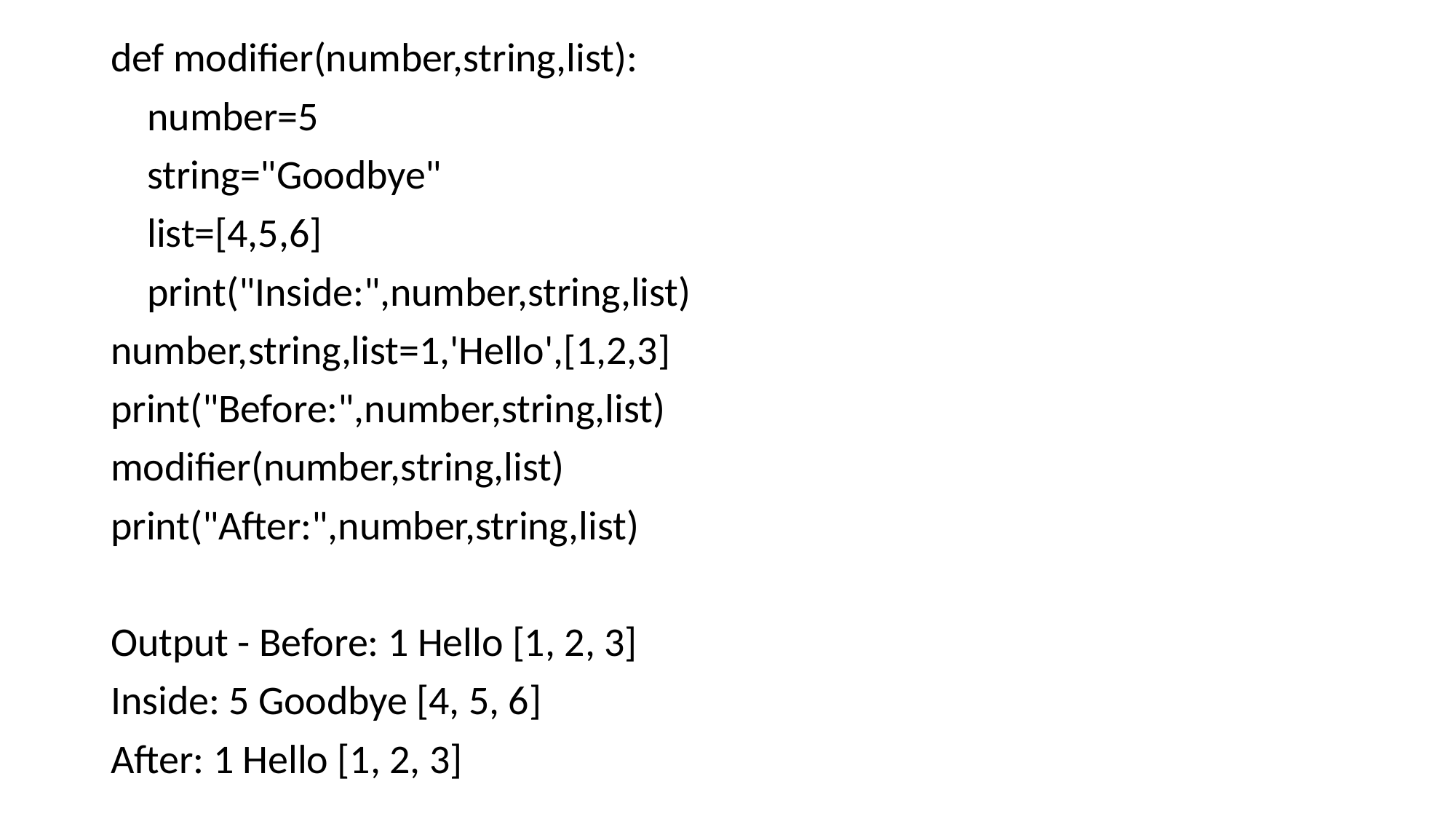

def modifier(number,string,list):
    number=5
    string="Goodbye"
    list=[4,5,6]
    print("Inside:",number,string,list)
number,string,list=1,'Hello',[1,2,3]
print("Before:",number,string,list)
modifier(number,string,list)
print("After:",number,string,list)

Output - Before: 1 Hello [1, 2, 3]
Inside: 5 Goodbye [4, 5, 6]
After: 1 Hello [1, 2, 3]